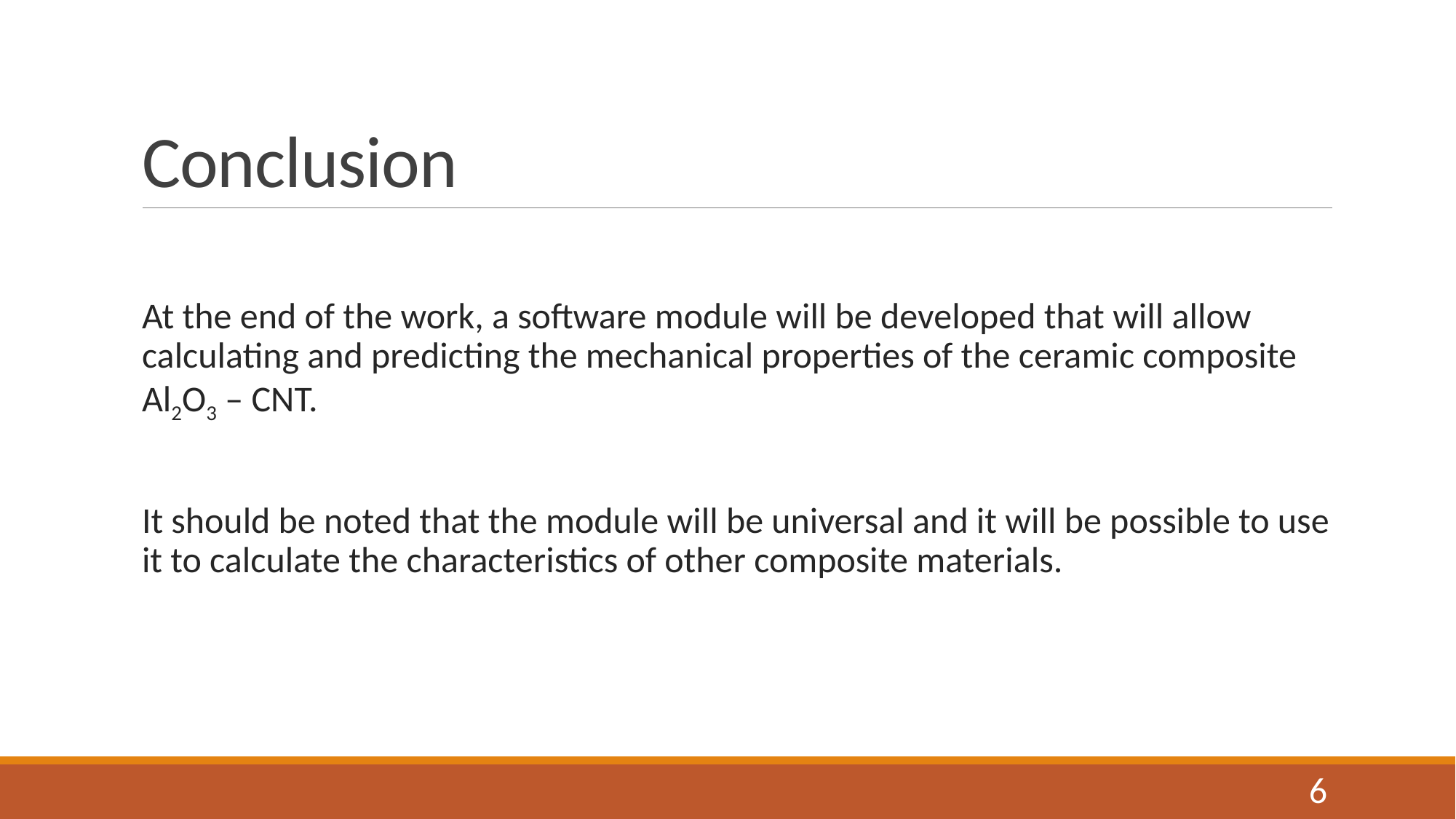

# Conclusion
At the end of the work, a software module will be developed that will allow calculating and predicting the mechanical properties of the ceramic composite Al2O3 – CNT.

It should be noted that the module will be universal and it will be possible to use it to calculate the characteristics of other composite materials.

 6